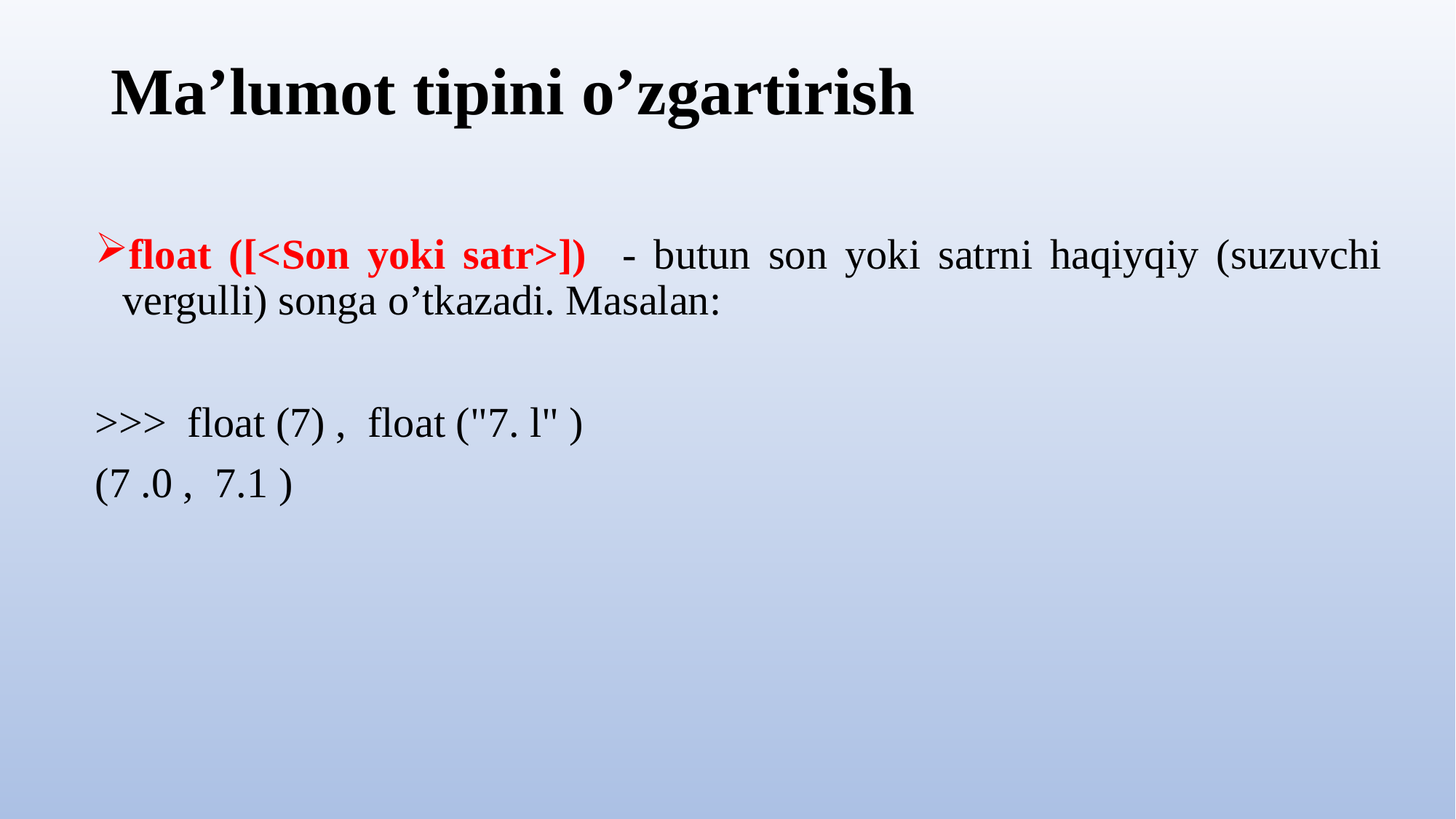

# Ma’lumot tipini o’zgartirish
float ([<Son yoki satr>])  - butun son yoki satrni haqiyqiy (suzuvchi vergulli) songa o’tkazadi. Masalan:

>>>  float (7) ,  float ("7. l" )
(7 .0 ,  7.1 )